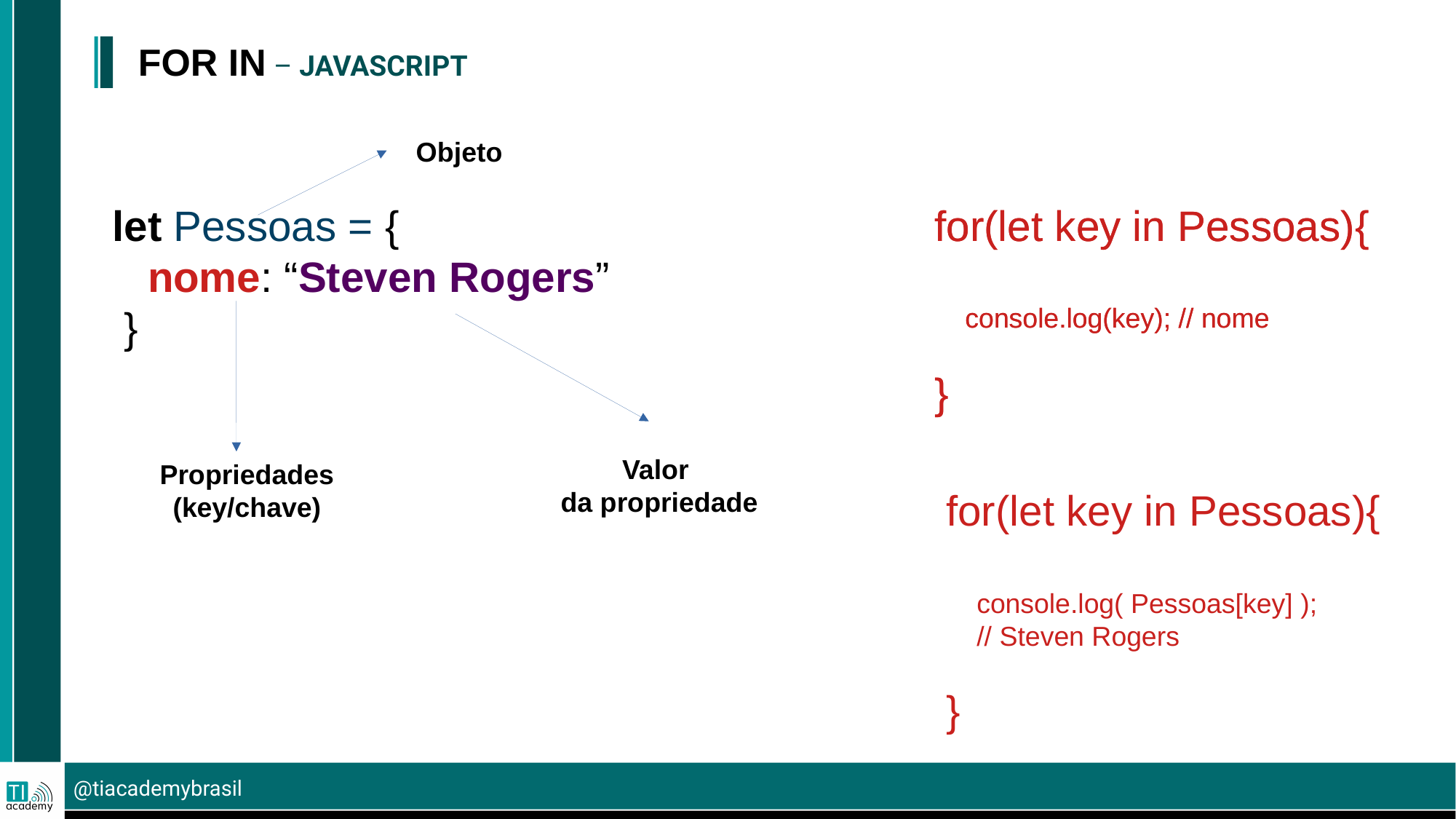

FOR IN – JAVASCRIPT

Objeto

let Pessoas = {
   nome: “Steven Rogers”
 }
for(let key in Pessoas){

    console.log(key); // nome

}
for(let key in Pessoas){

    console.log(key); // nome

}

Valor
da propriedade
Propriedades
(key/chave)
for(let key in Pessoas){

    console.log( Pessoas[key] );
    // Steven Rogers

}